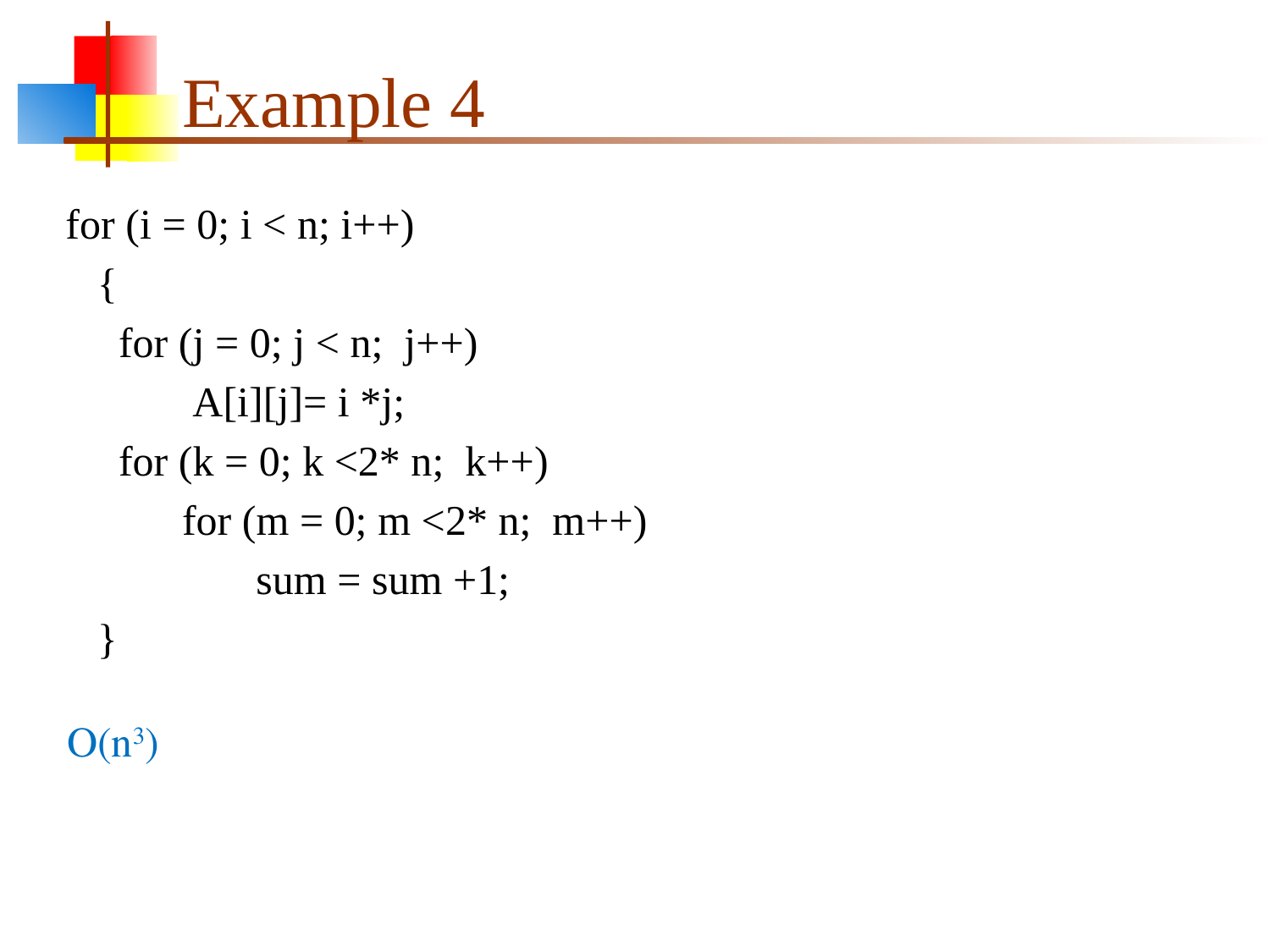

# Example 4
for (i = 0; i < n; i++)
   {
     for (j = 0; j < n;  j++)
            A[i][j]= i *j;
     for (k = 0; k <2* n;  k++)
           for (m = 0; m <2* n;  m++)
                  sum = sum +1;
   }

O(n3)